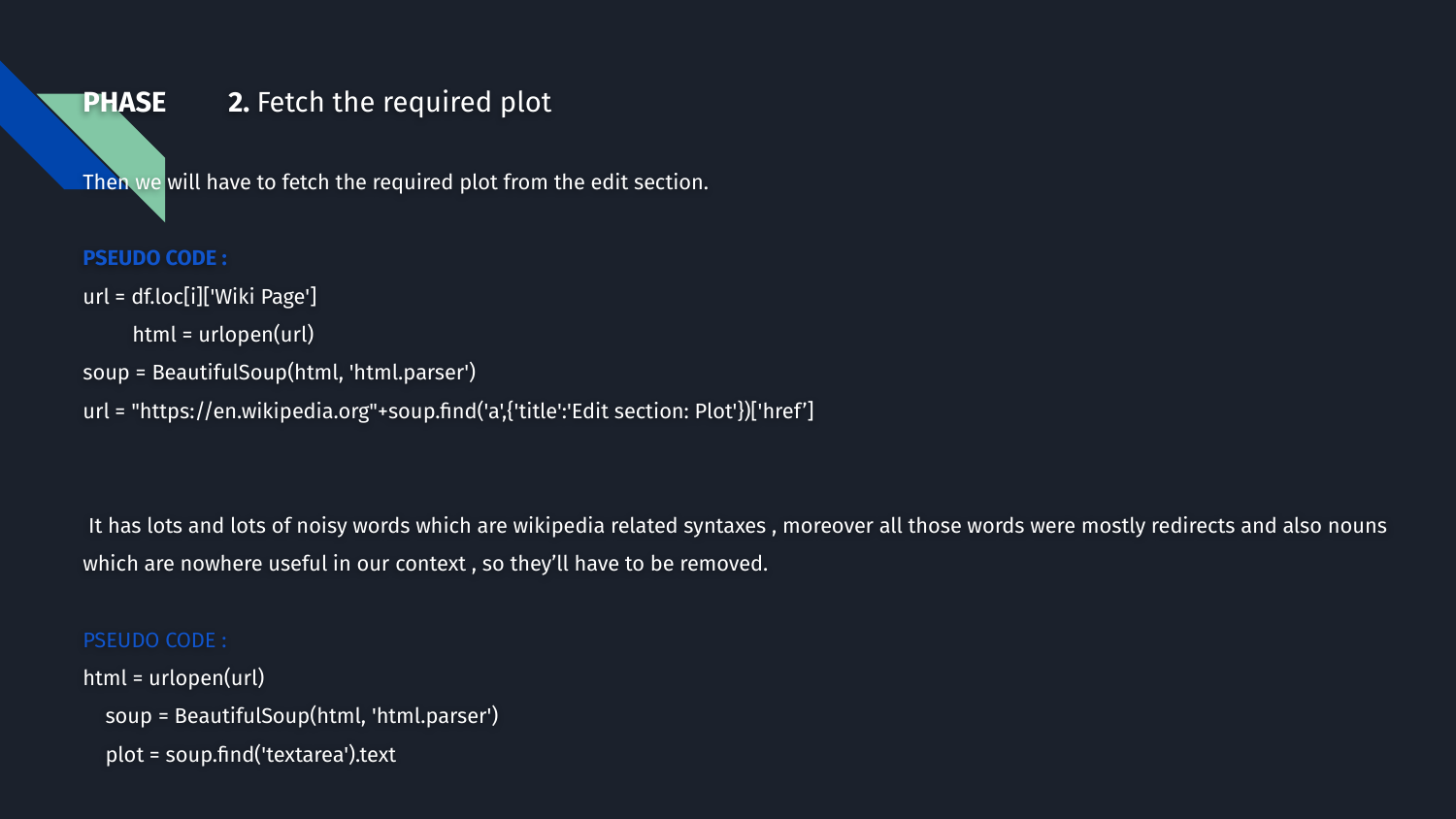

PHASE	2. Fetch the required plot

Then we will have to fetch the required plot from the edit section.

PSEUDO CODE :
url = df.loc[i]['Wiki Page']
html = urlopen(url)
soup = BeautifulSoup(html, 'html.parser')
url = "https://en.wikipedia.org"+soup.find('a',{'title':'Edit section: Plot'})['href’]

 It has lots and lots of noisy words which are wikipedia related syntaxes , moreover all those words were mostly redirects and also nouns which are nowhere useful in our context , so they’ll have to be removed.

PSEUDO CODE :
html = urlopen(url)
    soup = BeautifulSoup(html, 'html.parser')
    plot = soup.find('textarea').text